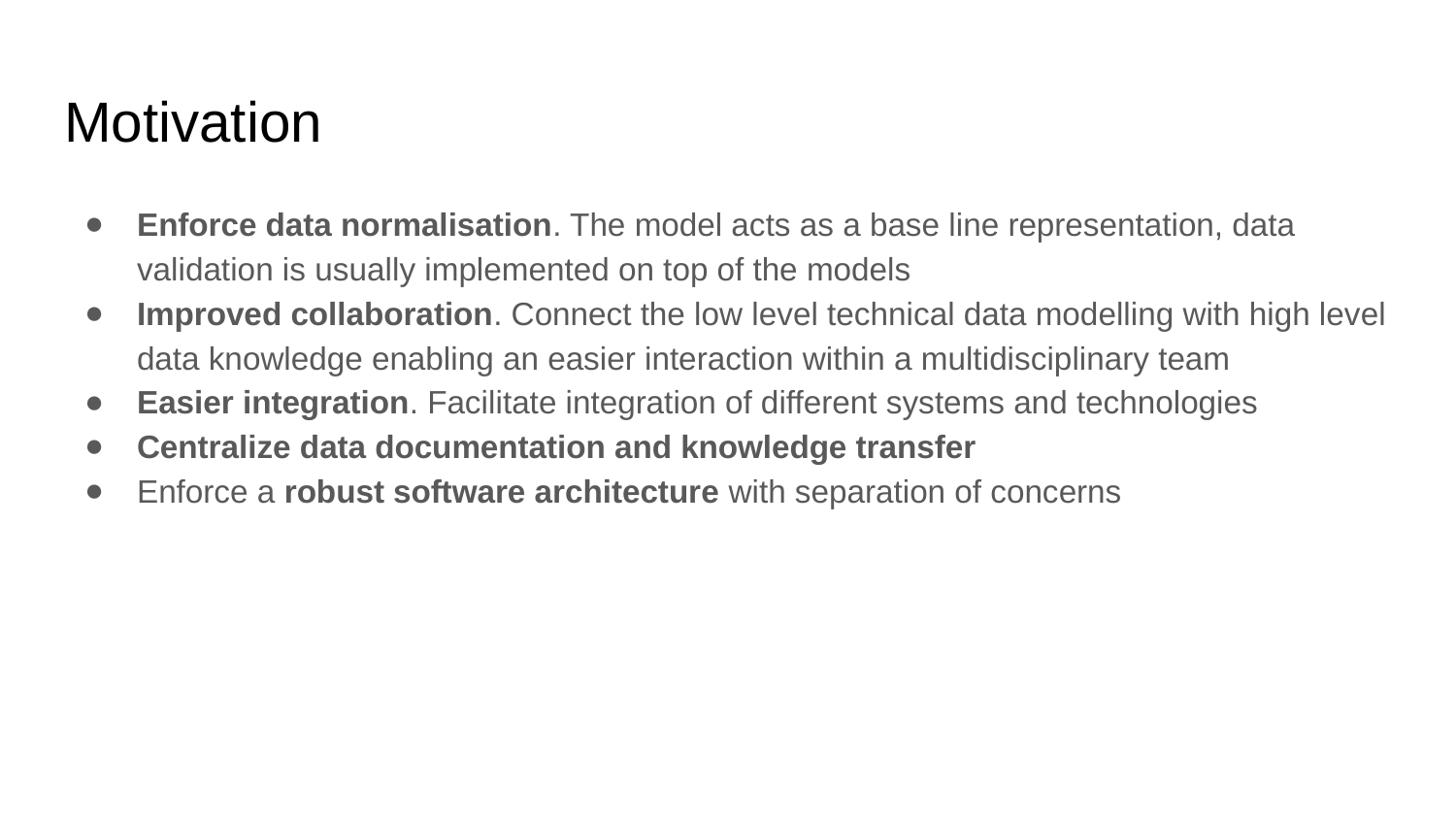

# Motivation
Enforce data normalisation. The model acts as a base line representation, data validation is usually implemented on top of the models
Improved collaboration. Connect the low level technical data modelling with high level data knowledge enabling an easier interaction within a multidisciplinary team
Easier integration. Facilitate integration of different systems and technologies
Centralize data documentation and knowledge transfer
Enforce a robust software architecture with separation of concerns